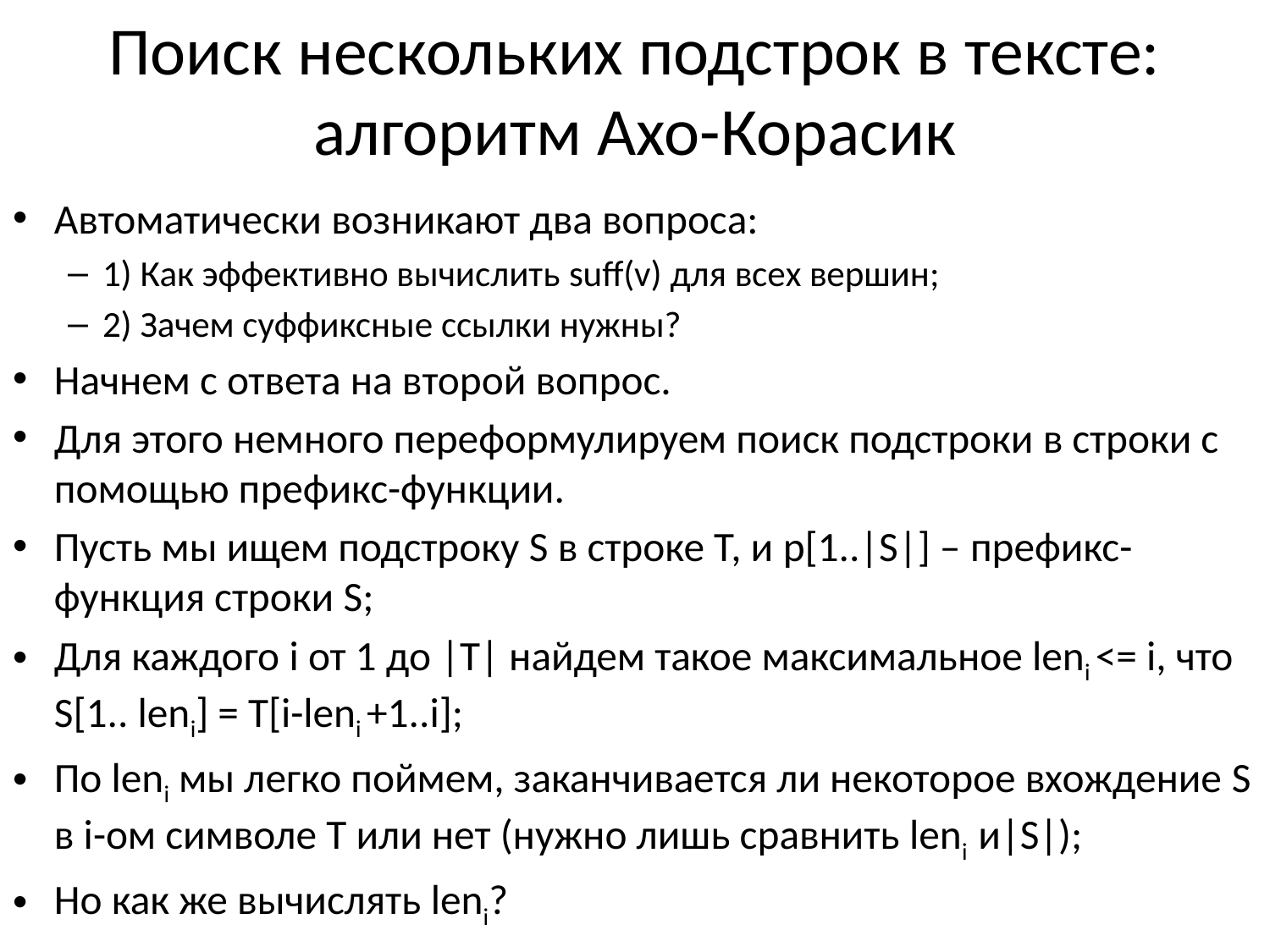

# Поиск нескольких подстрок в тексте: алгоритм Ахо-Корасик
Автоматически возникают два вопроса:
1) Как эффективно вычислить suff(v) для всех вершин;
2) Зачем суффиксные ссылки нужны?
Начнем с ответа на второй вопрос.
Для этого немного переформулируем поиск подстроки в строки с помощью префикс-функции.
Пусть мы ищем подстроку S в строке Т, и p[1..|S|] – префикс-функция строки S;
Для каждого i от 1 до |T| найдем такое максимальное leni <= i, что S[1.. leni] = T[i-leni +1..i];
По leni мы легко поймем, заканчивается ли некоторое вхождение S в i-ом символе T или нет (нужно лишь сравнить leni  и|S|);
Но как же вычислять leni?